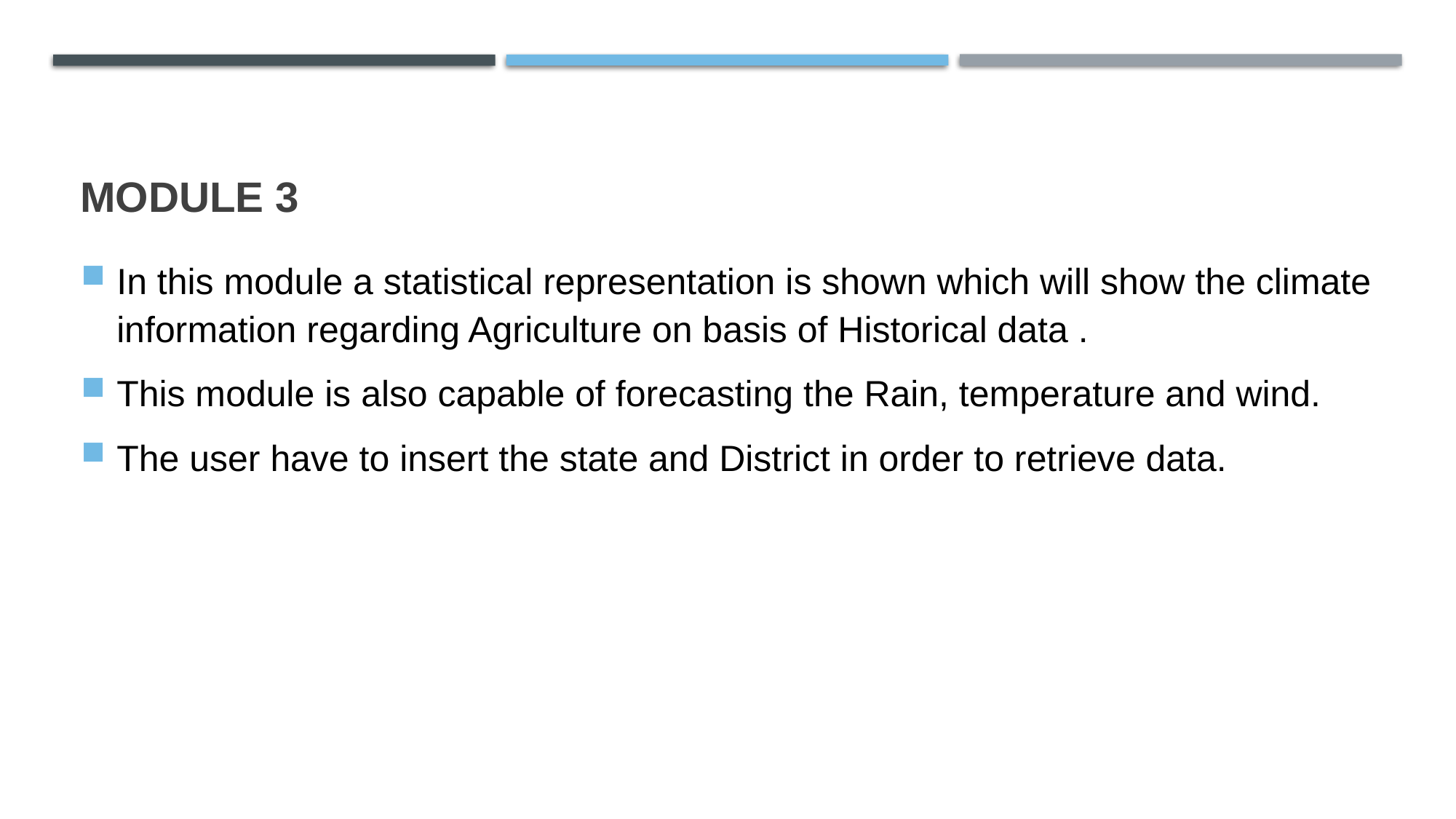

# Module 3
In this module a statistical representation is shown which will show the climate information regarding Agriculture on basis of Historical data .
This module is also capable of forecasting the Rain, temperature and wind.
The user have to insert the state and District in order to retrieve data.